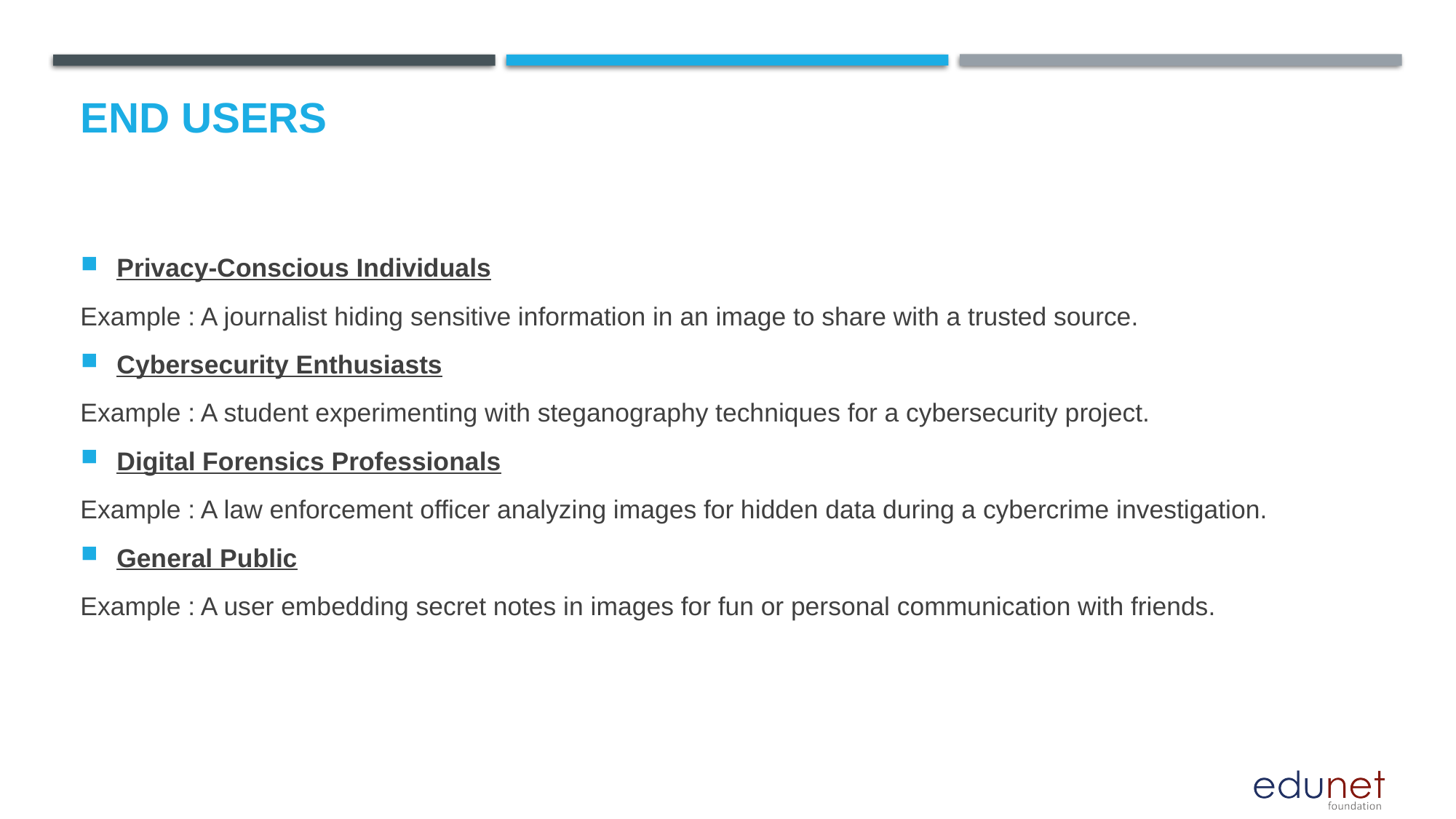

# End users
Privacy-Conscious Individuals
Example : A journalist hiding sensitive information in an image to share with a trusted source.
Cybersecurity Enthusiasts
Example : A student experimenting with steganography techniques for a cybersecurity project.
Digital Forensics Professionals
Example : A law enforcement officer analyzing images for hidden data during a cybercrime investigation.
General Public
Example : A user embedding secret notes in images for fun or personal communication with friends.